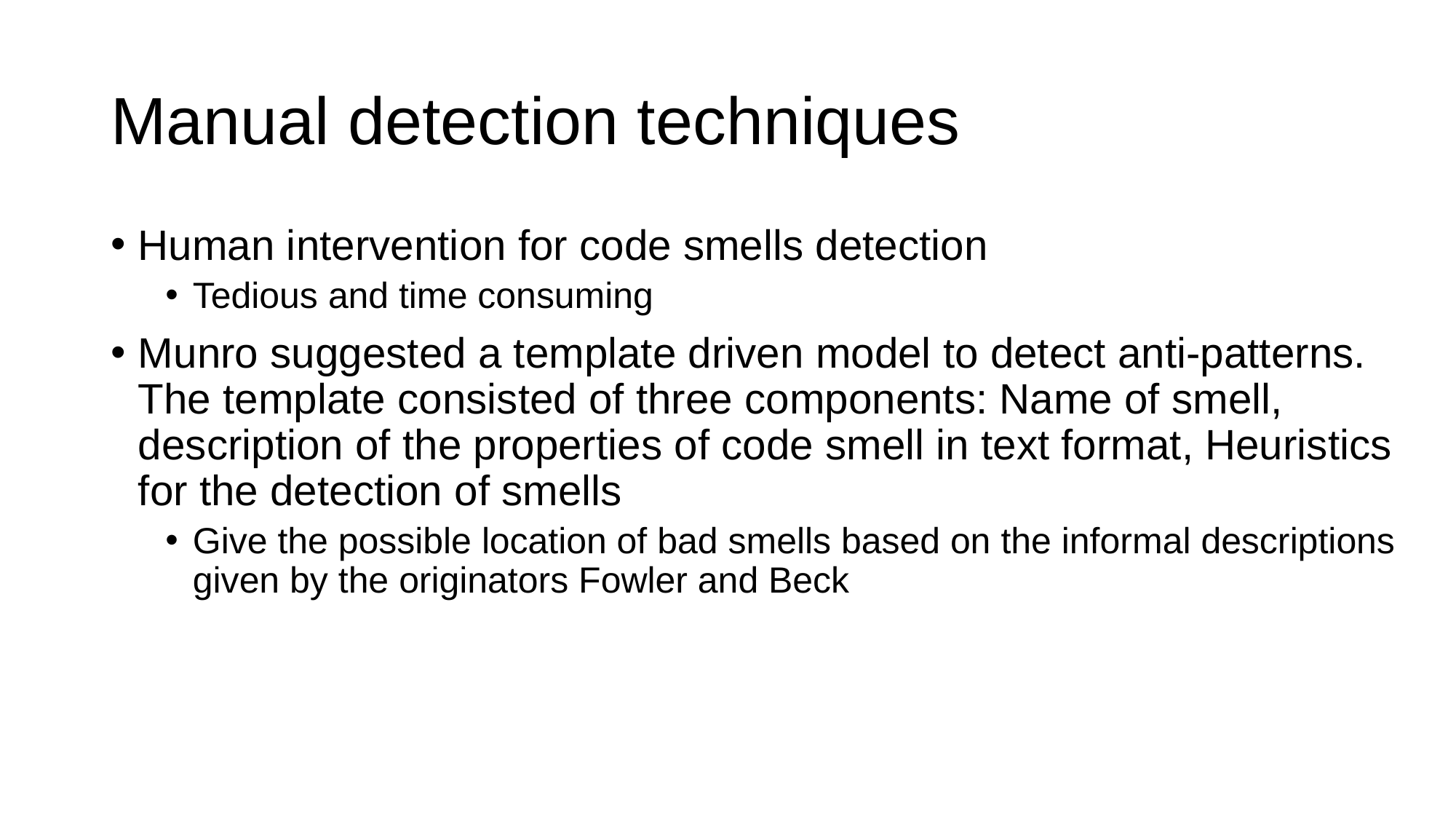

# Manual detection techniques
Human intervention for code smells detection
Tedious and time consuming
Munro suggested a template driven model to detect anti-patterns. The template consisted of three components: Name of smell, description of the properties of code smell in text format, Heuristics for the detection of smells
Give the possible location of bad smells based on the informal descriptions given by the originators Fowler and Beck